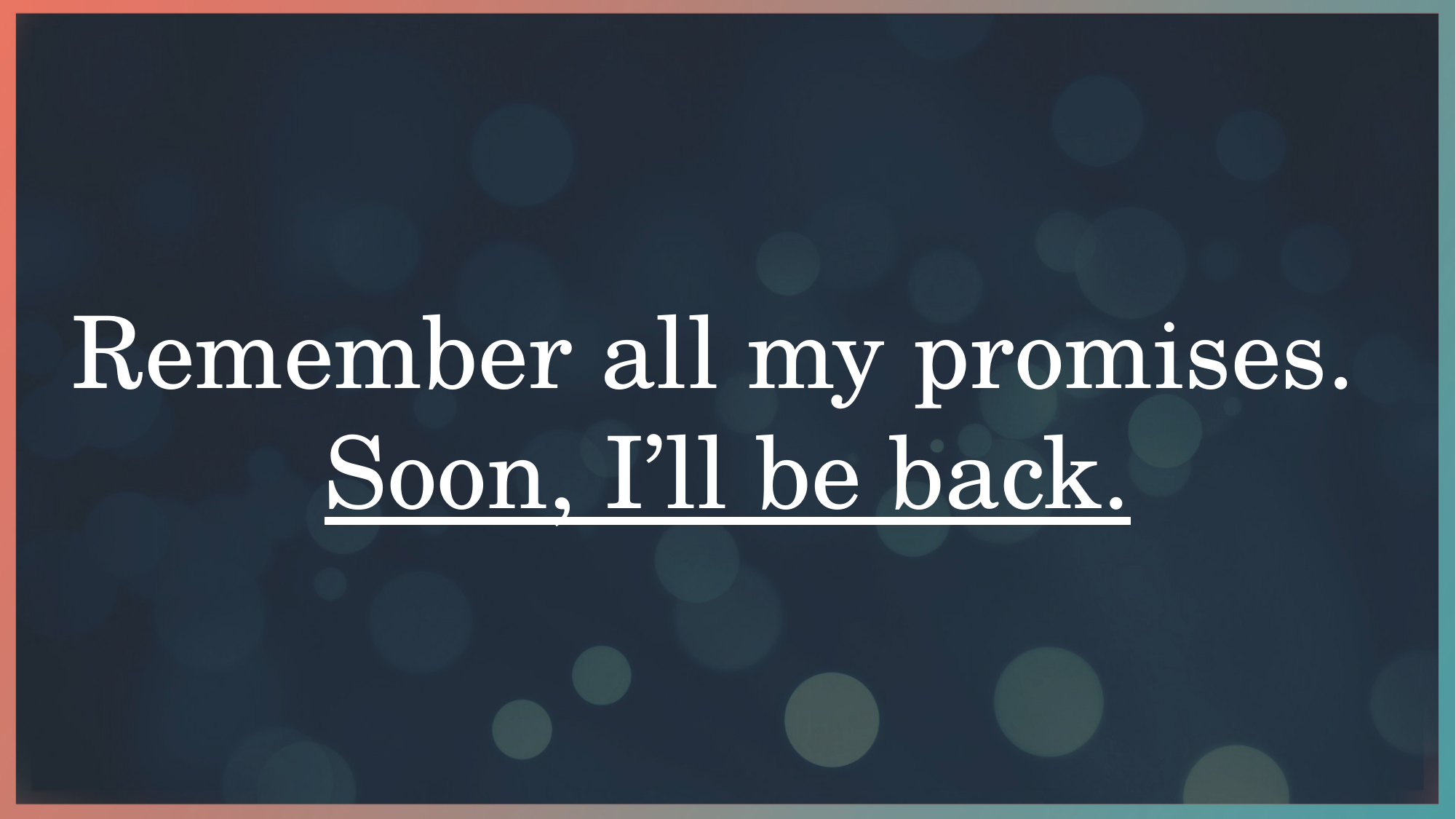

Remember all my promises. Soon, I’ll be back.